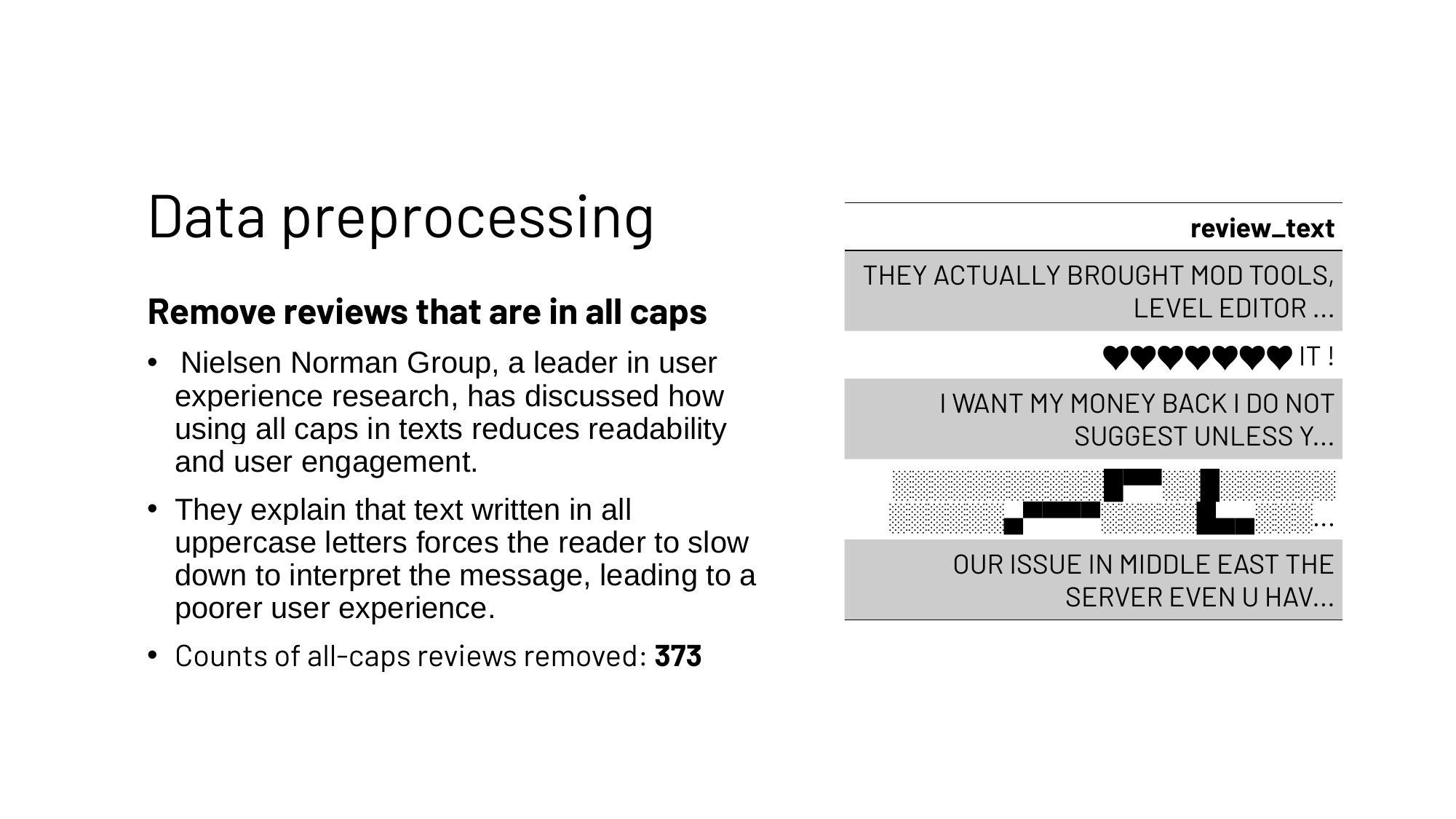

# Data preprocessing
| review\_text |
| --- |
| THEY ACTUALLY BROUGHT MOD TOOLS, LEVEL EDITOR ... |
| ♥♥♥♥♥♥♥ IT ! |
| I WANT MY MONEY BACK I DO NOT SUGGEST UNLESS Y... |
| ░░░░░░░░░░░█▀▀░░█░░░░░░ ░░░░░░▄▀▀▀▀░░░░░█▄▄░░░... |
| OUR ISSUE IN MIDDLE EAST THE SERVER EVEN U HAV... |
Remove reviews that are in all caps
 Nielsen Norman Group, a leader in user experience research, has discussed how using all caps in texts reduces readability and user engagement.
They explain that text written in all uppercase letters forces the reader to slow down to interpret the message, leading to a poorer user experience.
Counts of all-caps reviews removed: 373